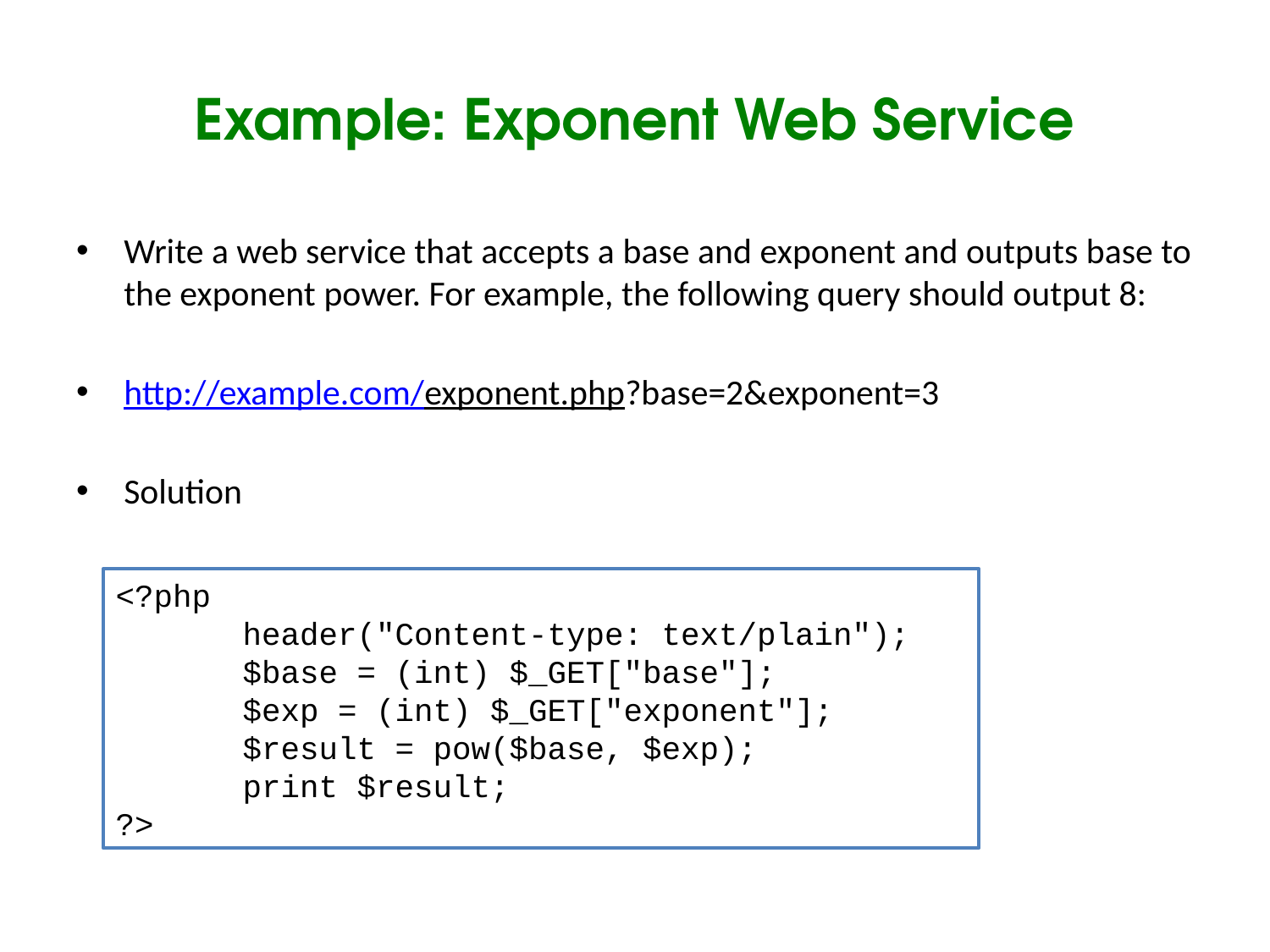

# Example: Exponent Web Service
Write a web service that accepts a base and exponent and outputs base to the exponent power. For example, the following query should output 8:

http://example.com/exponent.php?base=2&exponent=3

Solution

<?php
	header("Content-type: text/plain");
	$base = (int) $_GET["base"];
	$exp = (int) $_GET["exponent"];
	$result = pow($base, $exp);
	print $result;
?>